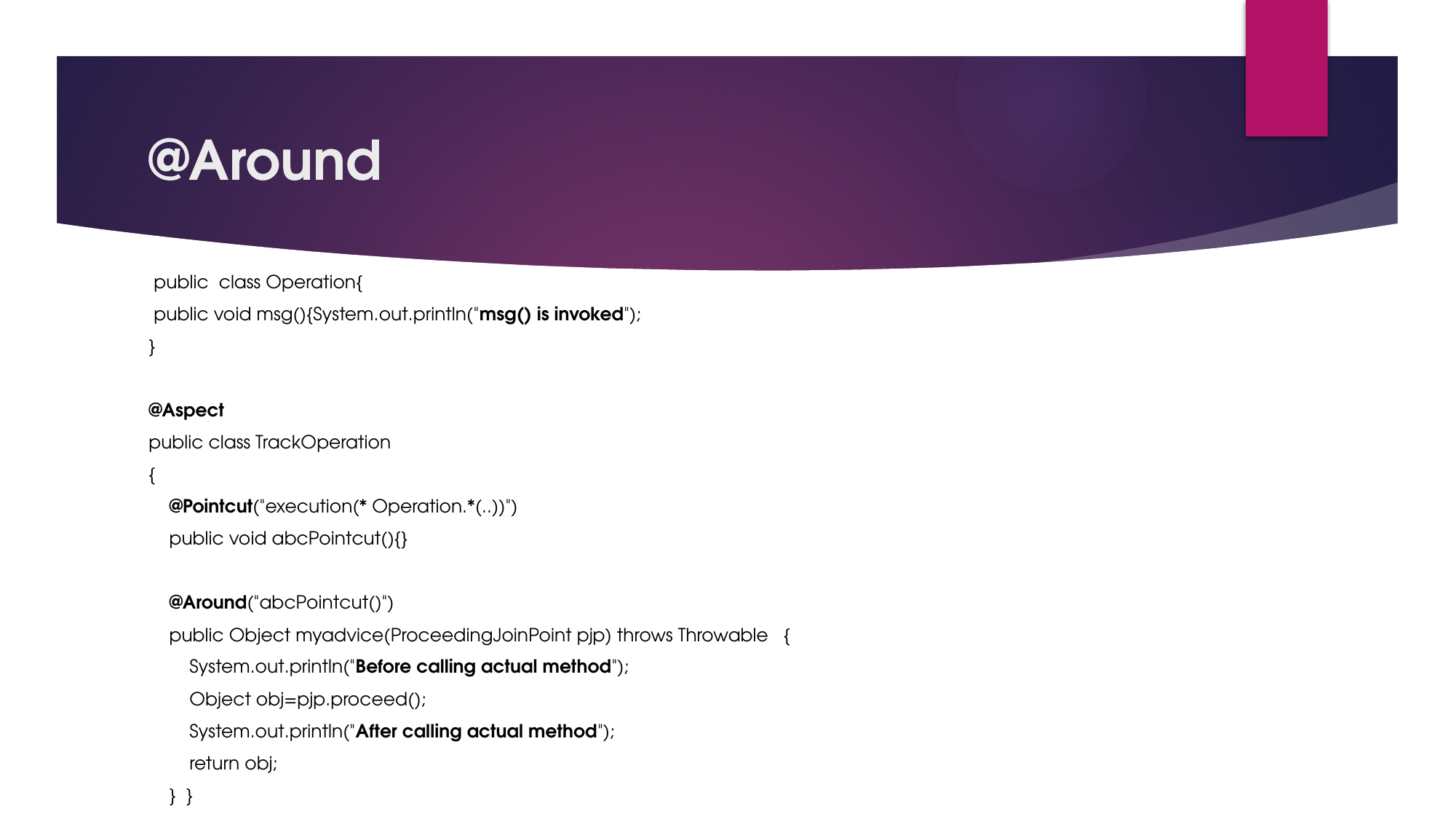

# @Around

 public  class Operation{
 public void msg(){System.out.println("msg() is invoked");
}

@Aspect
public class TrackOperation
{
    @Pointcut("execution(* Operation.*(..))")
    public void abcPointcut(){}

    @Around("abcPointcut()")
    public Object myadvice(ProceedingJoinPoint pjp) throws Throwable   {
        System.out.println("Before calling actual method");
        Object obj=pjp.proceed();
        System.out.println("After calling actual method");
        return obj;
    }  }